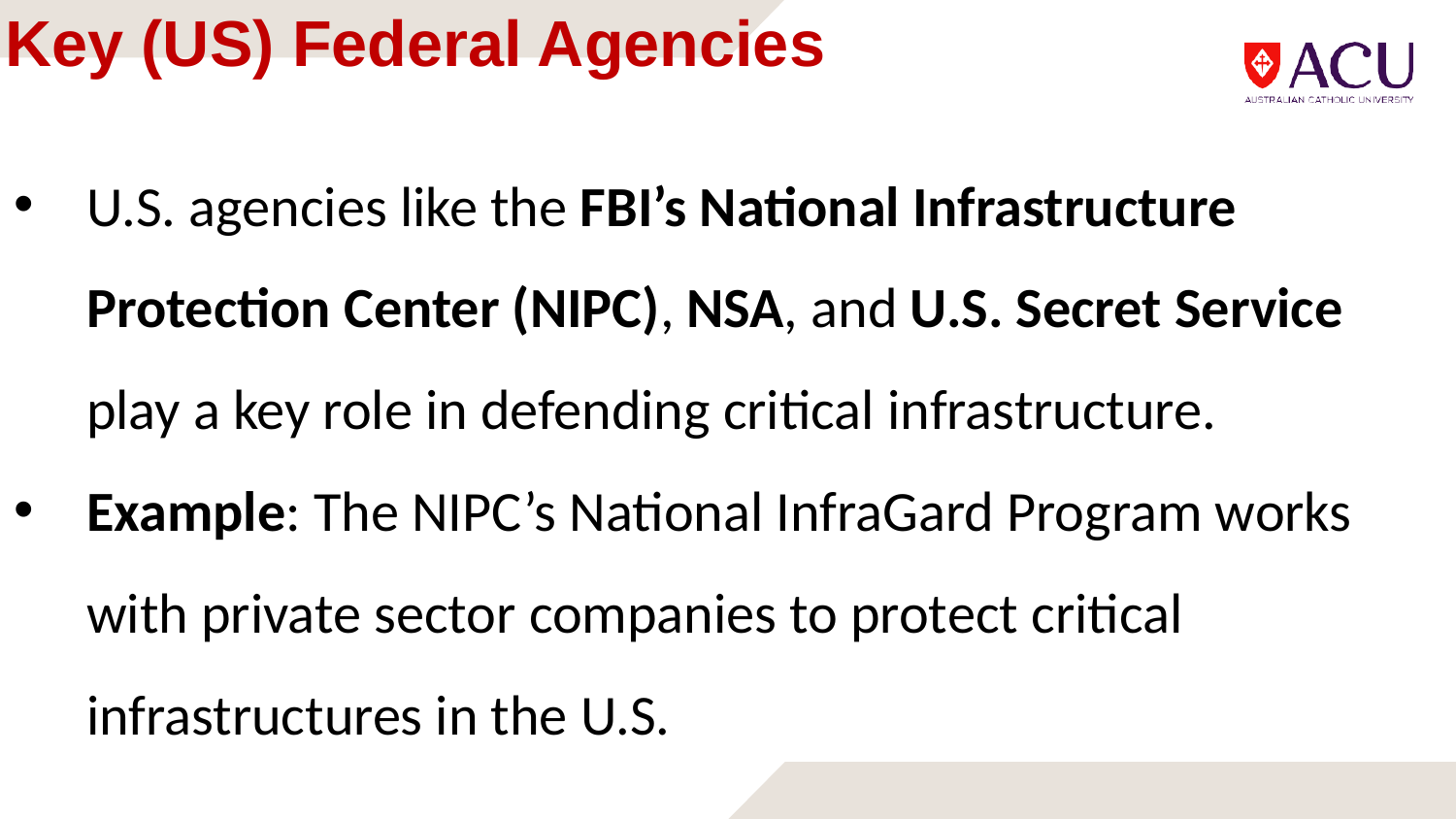

# Key (US) Federal Agencies
U.S. agencies like the FBI’s National Infrastructure Protection Center (NIPC), NSA, and U.S. Secret Service play a key role in defending critical infrastructure.
Example: The NIPC’s National InfraGard Program works with private sector companies to protect critical infrastructures in the U.S.